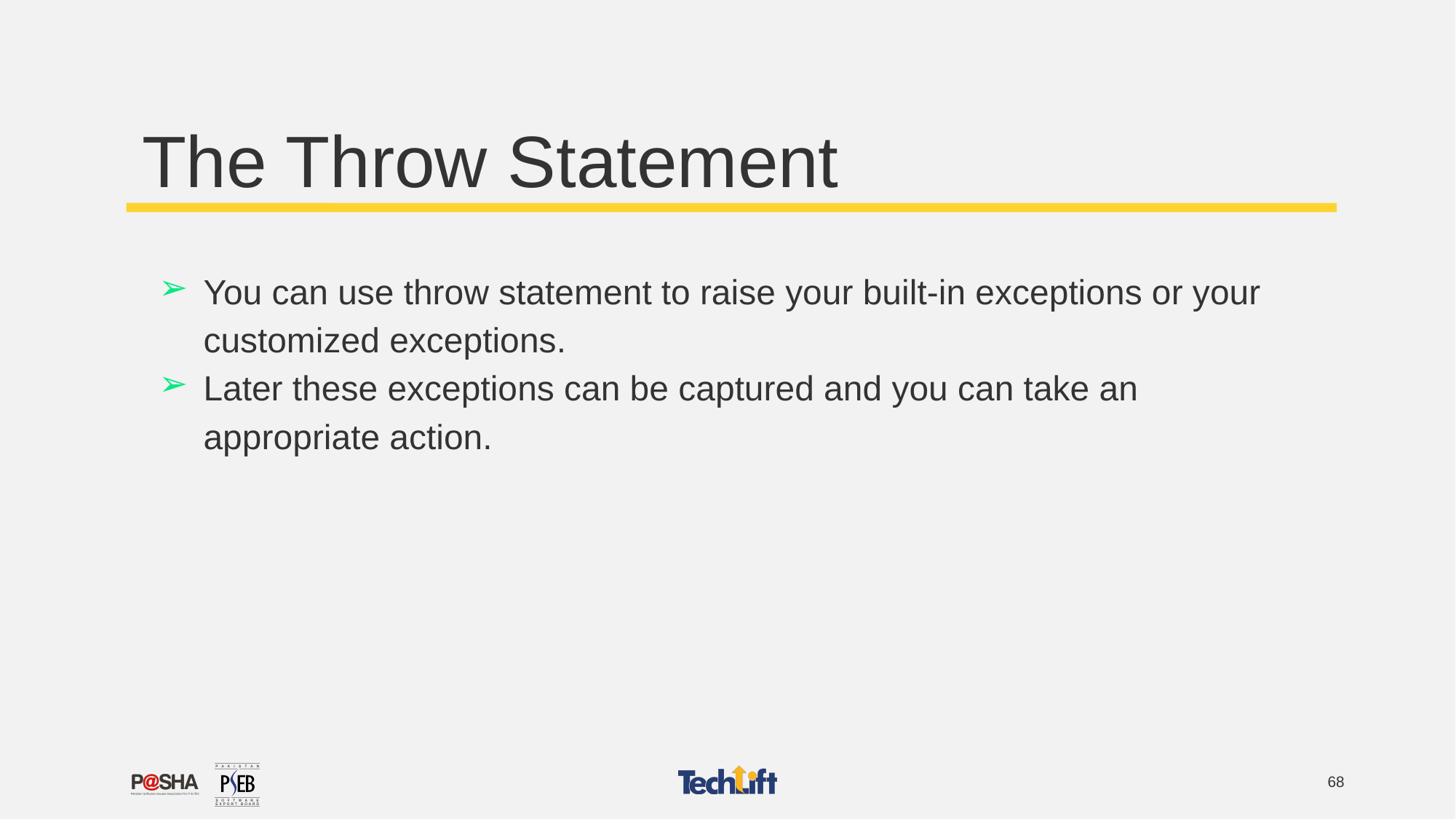

# The Throw Statement
You can use throw statement to raise your built-in exceptions or your customized exceptions.
Later these exceptions can be captured and you can take an appropriate action.
68